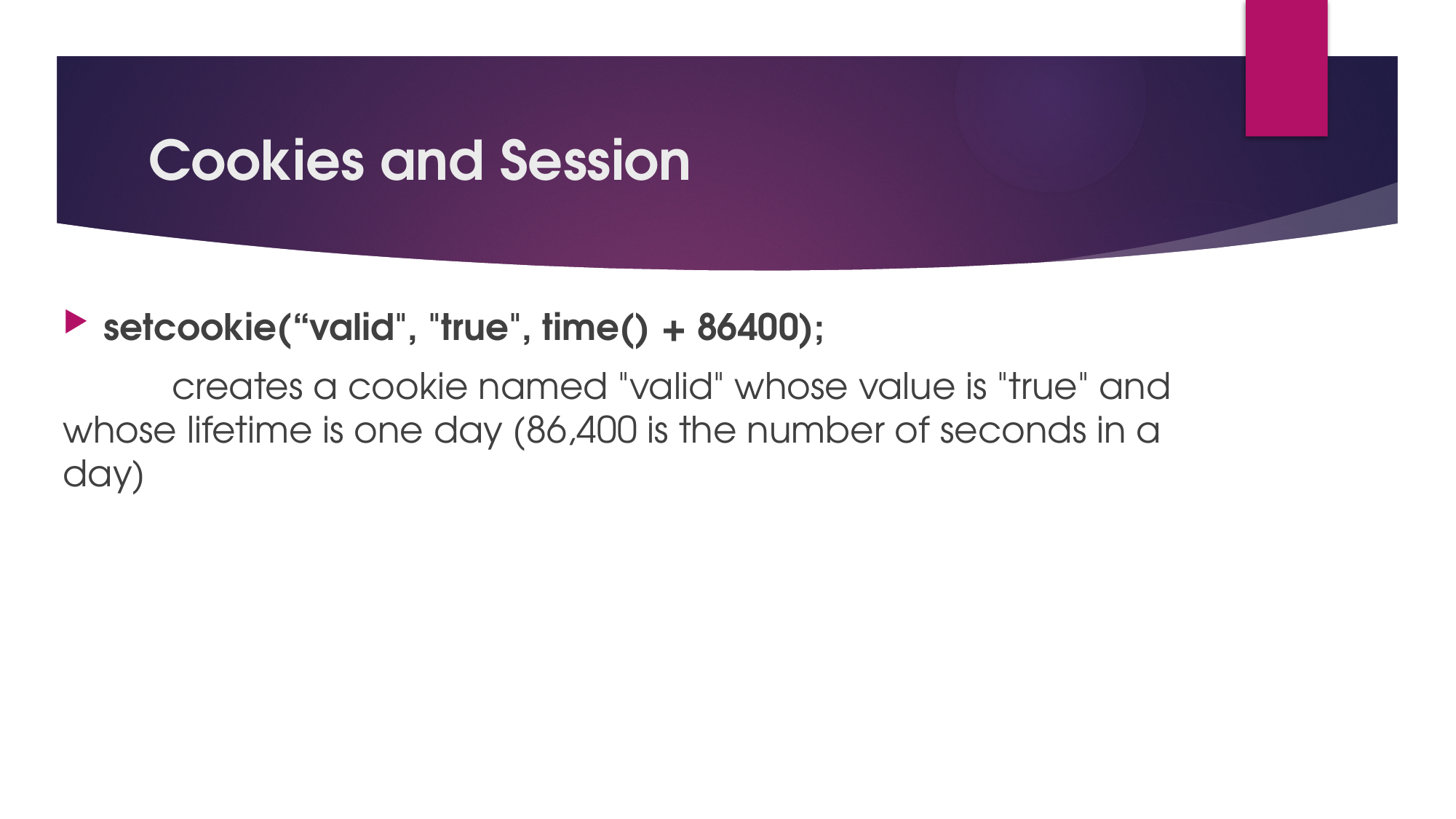

# Cookies and Session
setcookie(“valid", "true", time() + 86400);
	creates a cookie named "valid" whose value is "true" and whose lifetime is one day (86,400 is the number of seconds in a day)